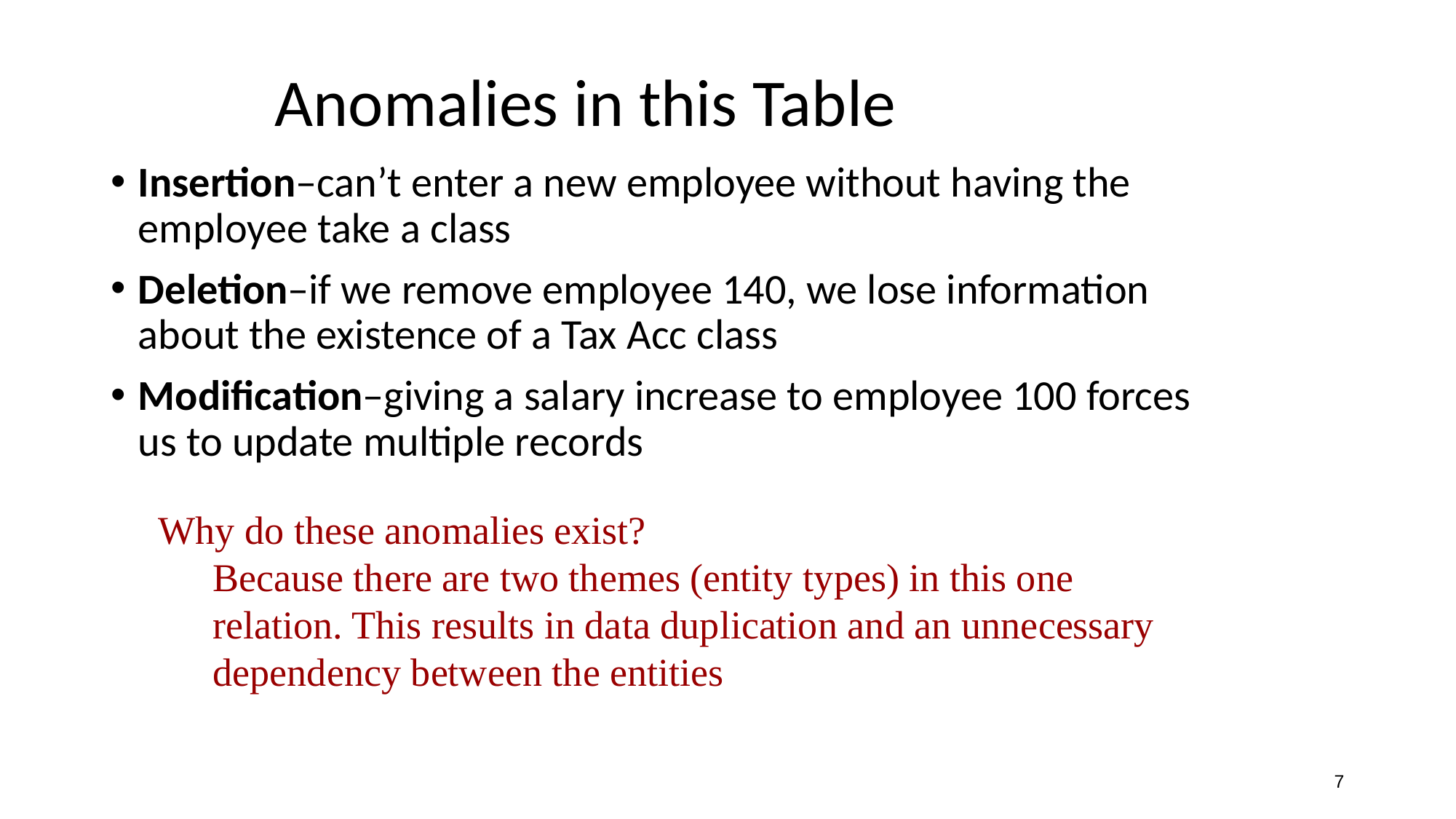

# Anomalies in this Table
Insertion–can’t enter a new employee without having the employee take a class
Deletion–if we remove employee 140, we lose information about the existence of a Tax Acc class
Modification–giving a salary increase to employee 100 forces us to update multiple records
Why do these anomalies exist?
Because there are two themes (entity types) in this one relation. This results in data duplication and an unnecessary dependency between the entities
7